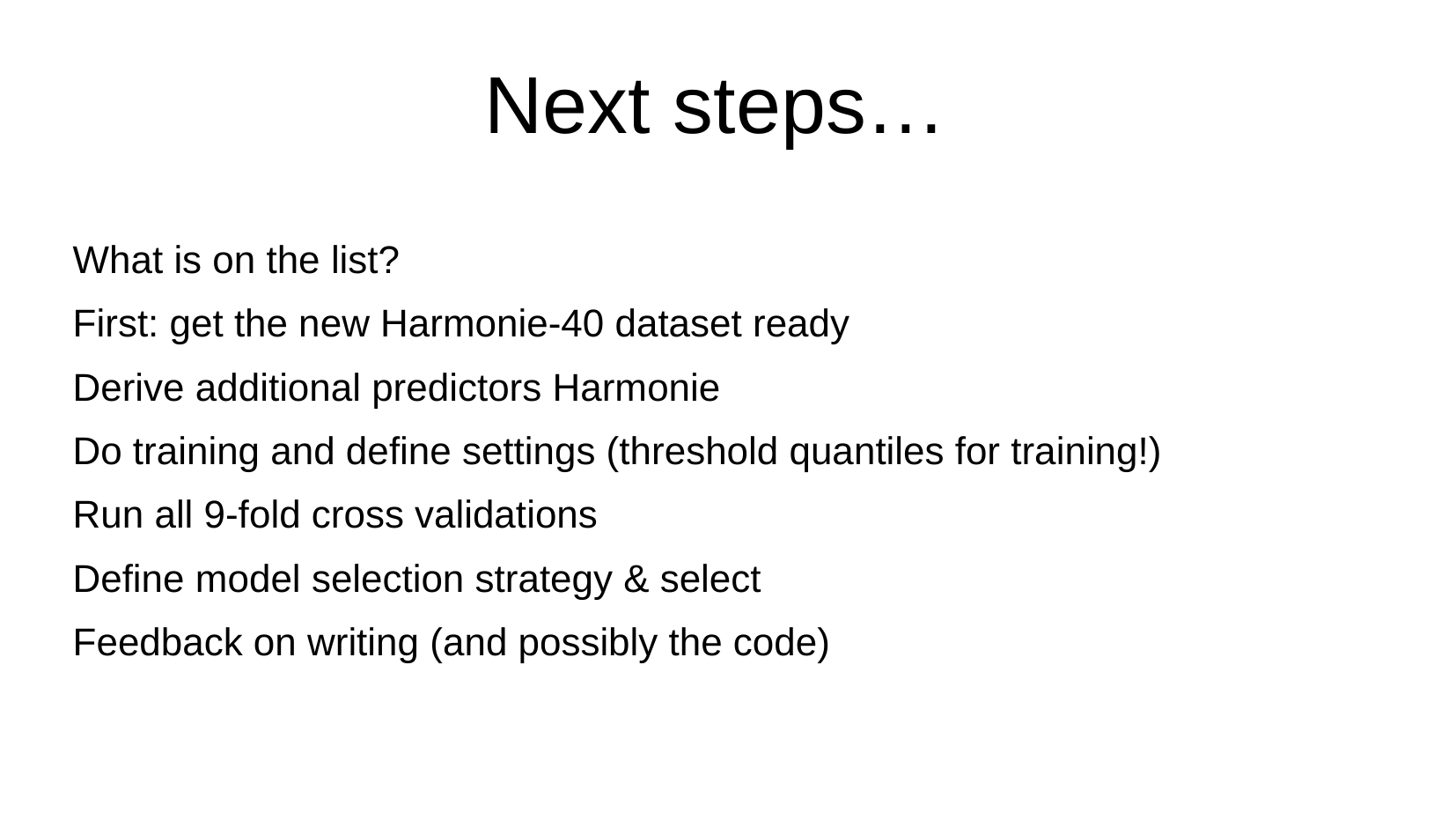

Next steps…

What is on the list?
First: get the new Harmonie-40 dataset ready
Derive additional predictors Harmonie
Do training and define settings (threshold quantiles for training!)
Run all 9-fold cross validations
Define model selection strategy & select
Feedback on writing (and possibly the code)